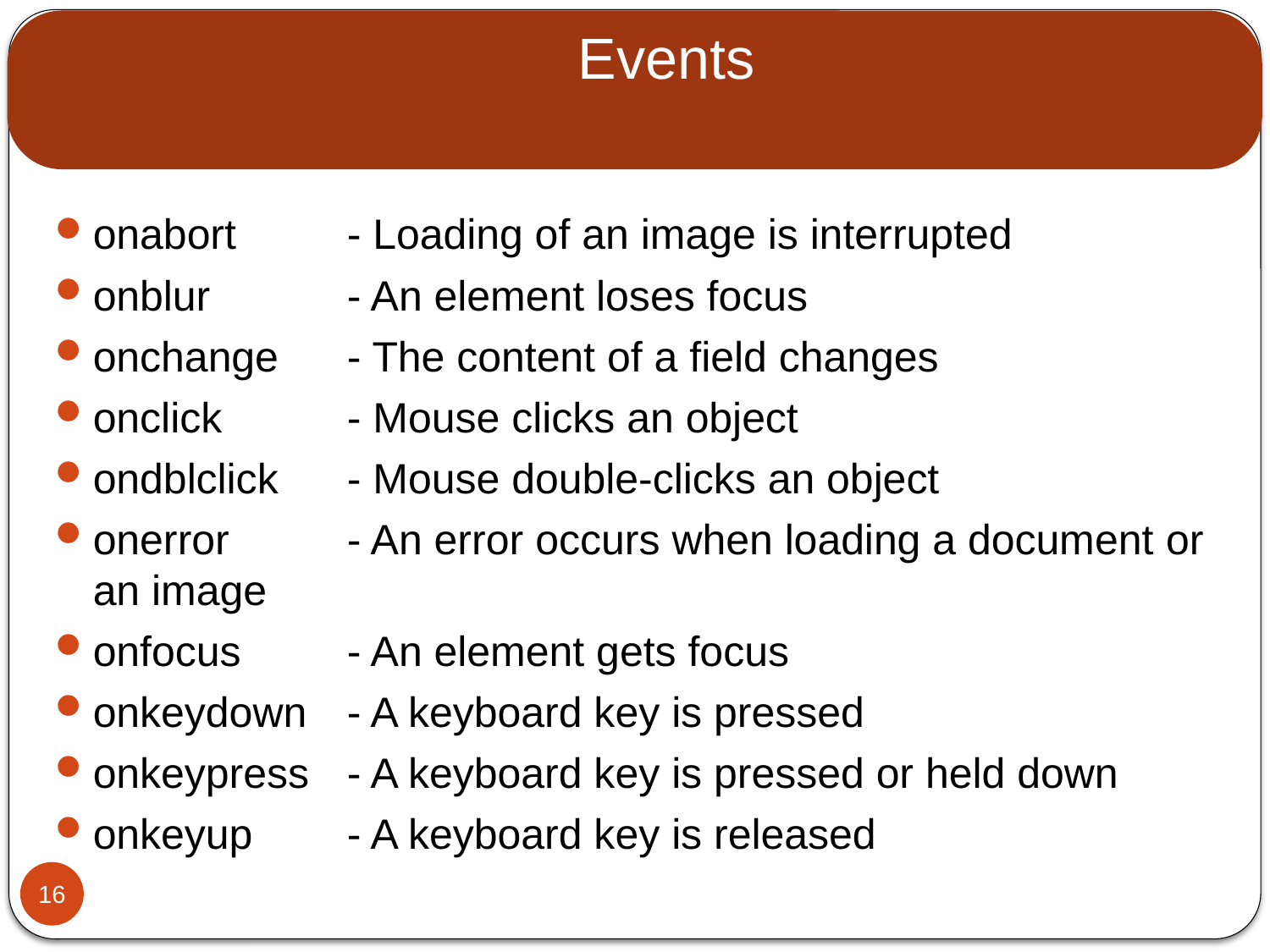

# Events
onabort 	- Loading of an image is interrupted
onblur 	- An element loses focus
onchange 	- The content of a field changes
onclick 	- Mouse clicks an object
ondblclick 	- Mouse double-clicks an object
onerror 	- An error occurs when loading a document or an image
onfocus 	- An element gets focus
onkeydown 	- A keyboard key is pressed
onkeypress 	- A keyboard key is pressed or held down
onkeyup 	- A keyboard key is released

16